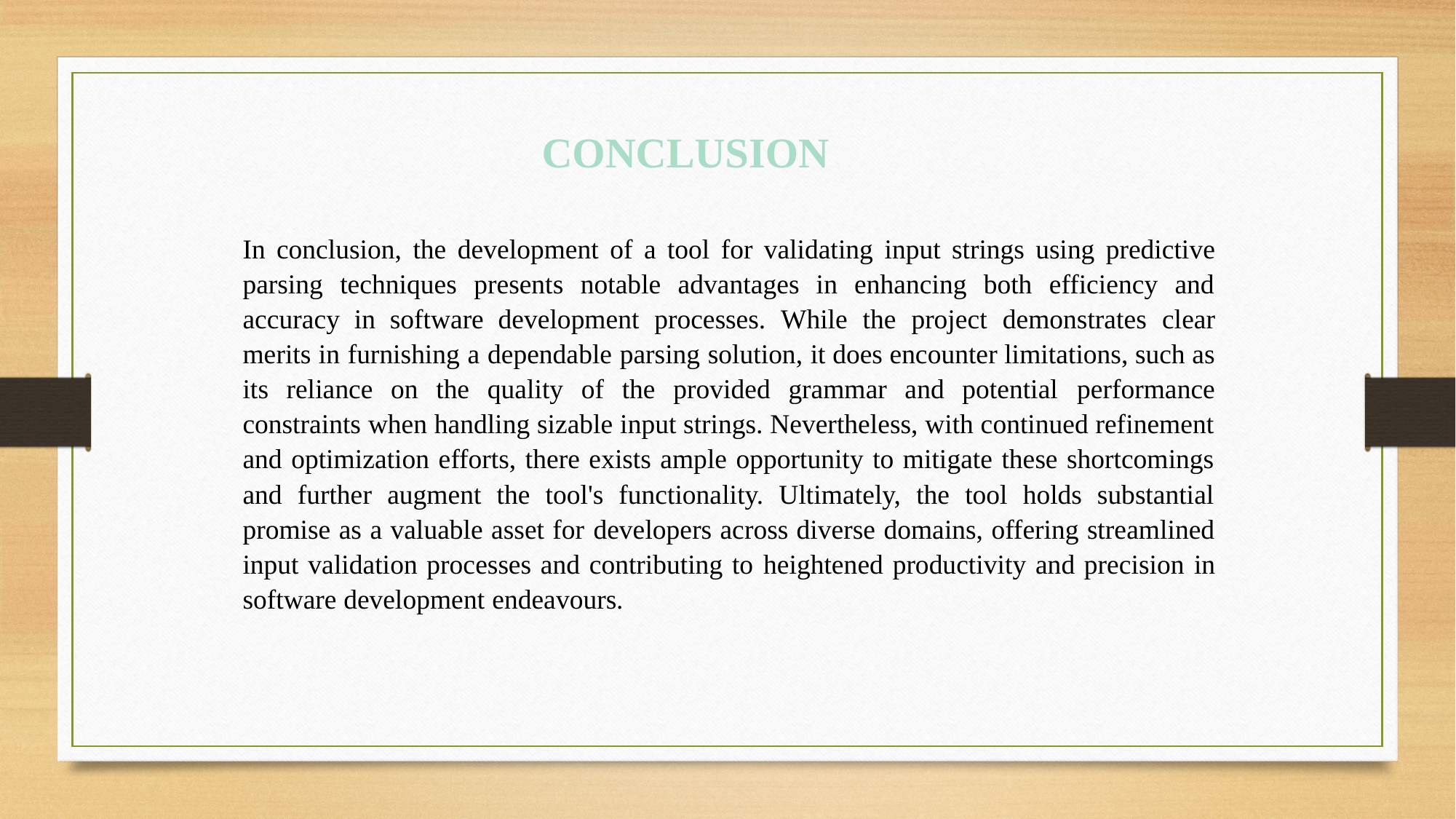

CONCLUSION
In conclusion, the development of a tool for validating input strings using predictive parsing techniques presents notable advantages in enhancing both efficiency and accuracy in software development processes. While the project demonstrates clear merits in furnishing a dependable parsing solution, it does encounter limitations, such as its reliance on the quality of the provided grammar and potential performance constraints when handling sizable input strings. Nevertheless, with continued refinement and optimization efforts, there exists ample opportunity to mitigate these shortcomings and further augment the tool's functionality. Ultimately, the tool holds substantial promise as a valuable asset for developers across diverse domains, offering streamlined input validation processes and contributing to heightened productivity and precision in software development endeavours.